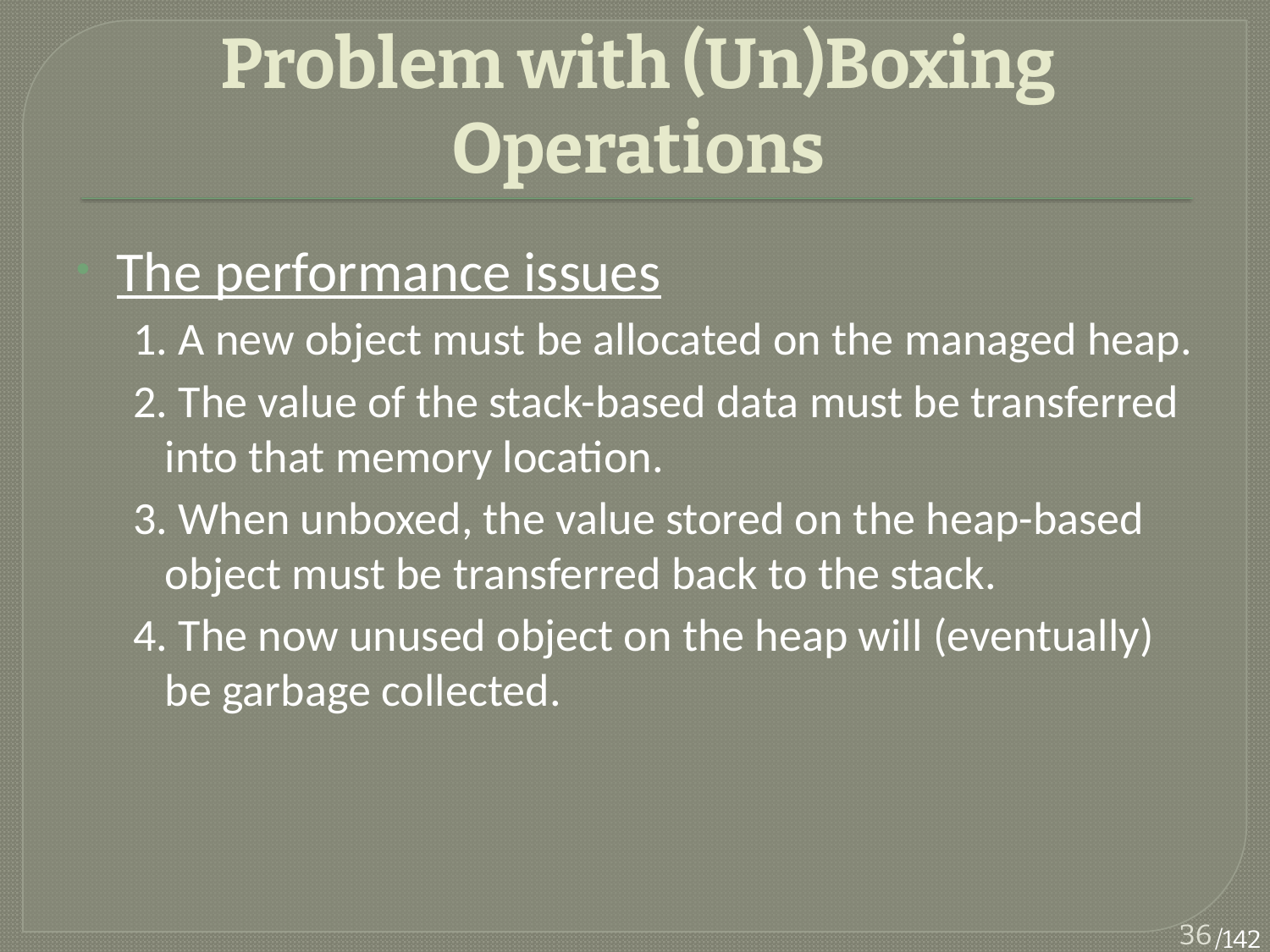

# Problem with (Un)Boxing Operations
The performance issues
1. A new object must be allocated on the managed heap.
2. The value of the stack-based data must be transferred into that memory location.
3. When unboxed, the value stored on the heap-based object must be transferred back to the stack.
4. The now unused object on the heap will (eventually) be garbage collected.

36